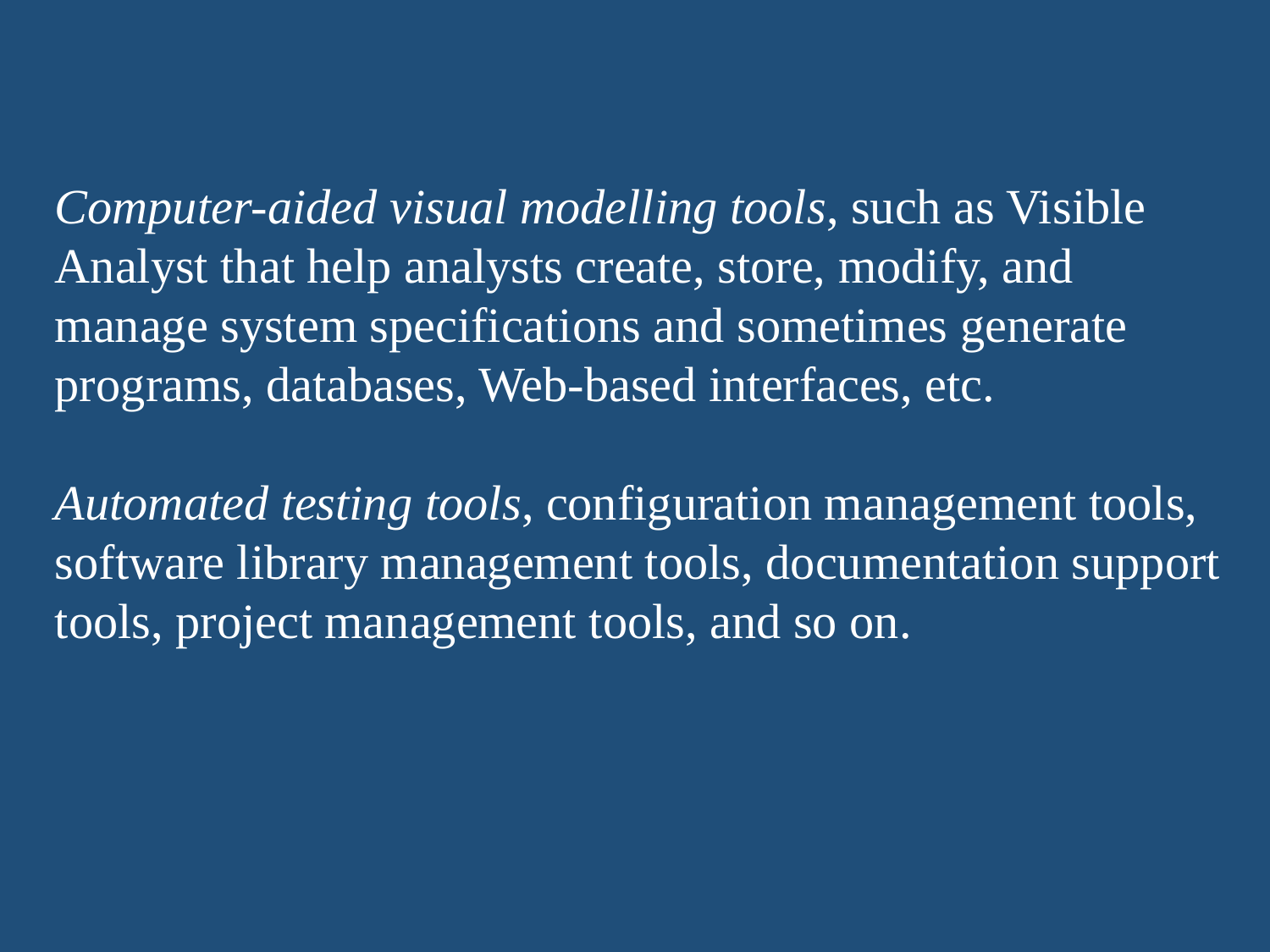

Computer-aided visual modelling tools, such as Visible Analyst that help analysts create, store, modify, and manage system specifications and sometimes generate programs, databases, Web-based interfaces, etc.

Automated testing tools, configuration management tools, software library management tools, documentation support tools, project management tools, and so on.